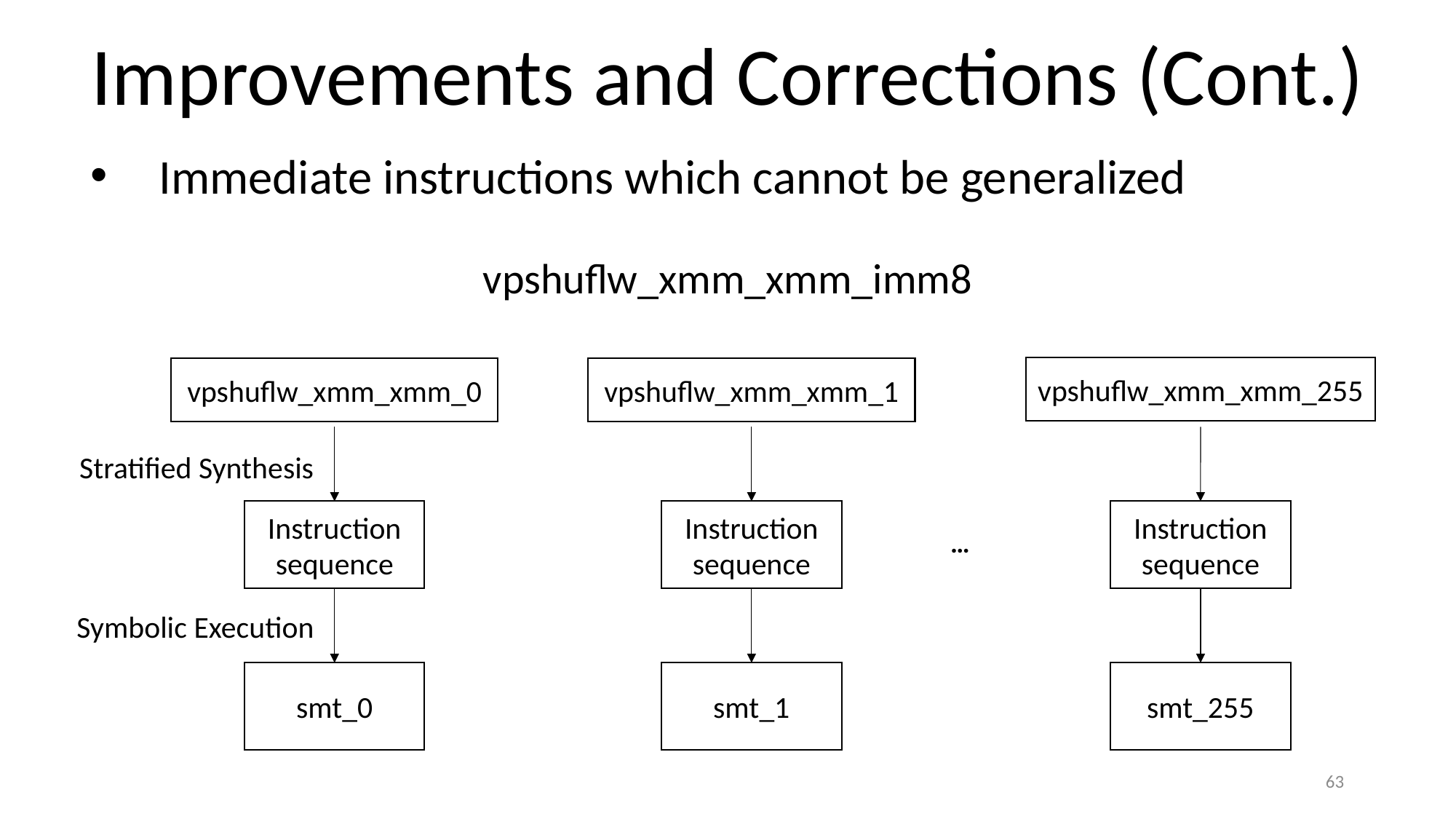

# Improvements and Corrections (Cont.)
Immediate instructions which cannot be generalized

vpshuflw_xmm_xmm_imm8

vpshuflw_xmm_xmm_255

vpshuflw_xmm_xmm_0

vpshuflw_xmm_xmm_1

Stratified Synthesis

Instruction sequence

Instruction sequence

Instruction sequence

    …
Symbolic Execution

smt_0

smt_1

smt_255

63